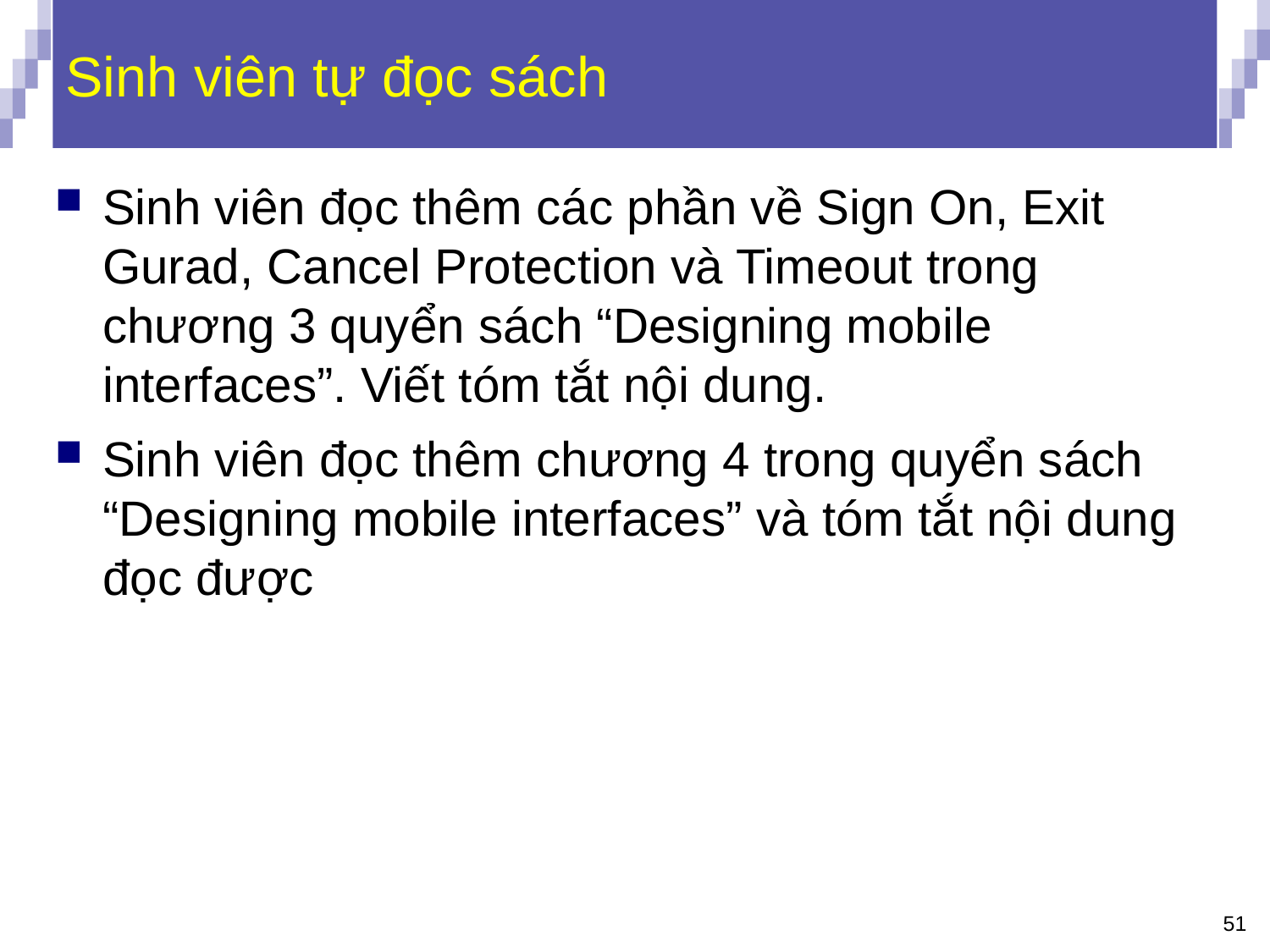

# Sinh viên tự đọc sách
Sinh viên đọc thêm các phần về Sign On, Exit
Gurad, Cancel Protection và Timeout trong
chương 3 quyển sách “Designing mobile
interfaces”. Viết tóm tắt nội dung.
Sinh viên đọc thêm chương 4 trong quyển sách
“Designing mobile interfaces” và tóm tắt nội dung
đọc được
51